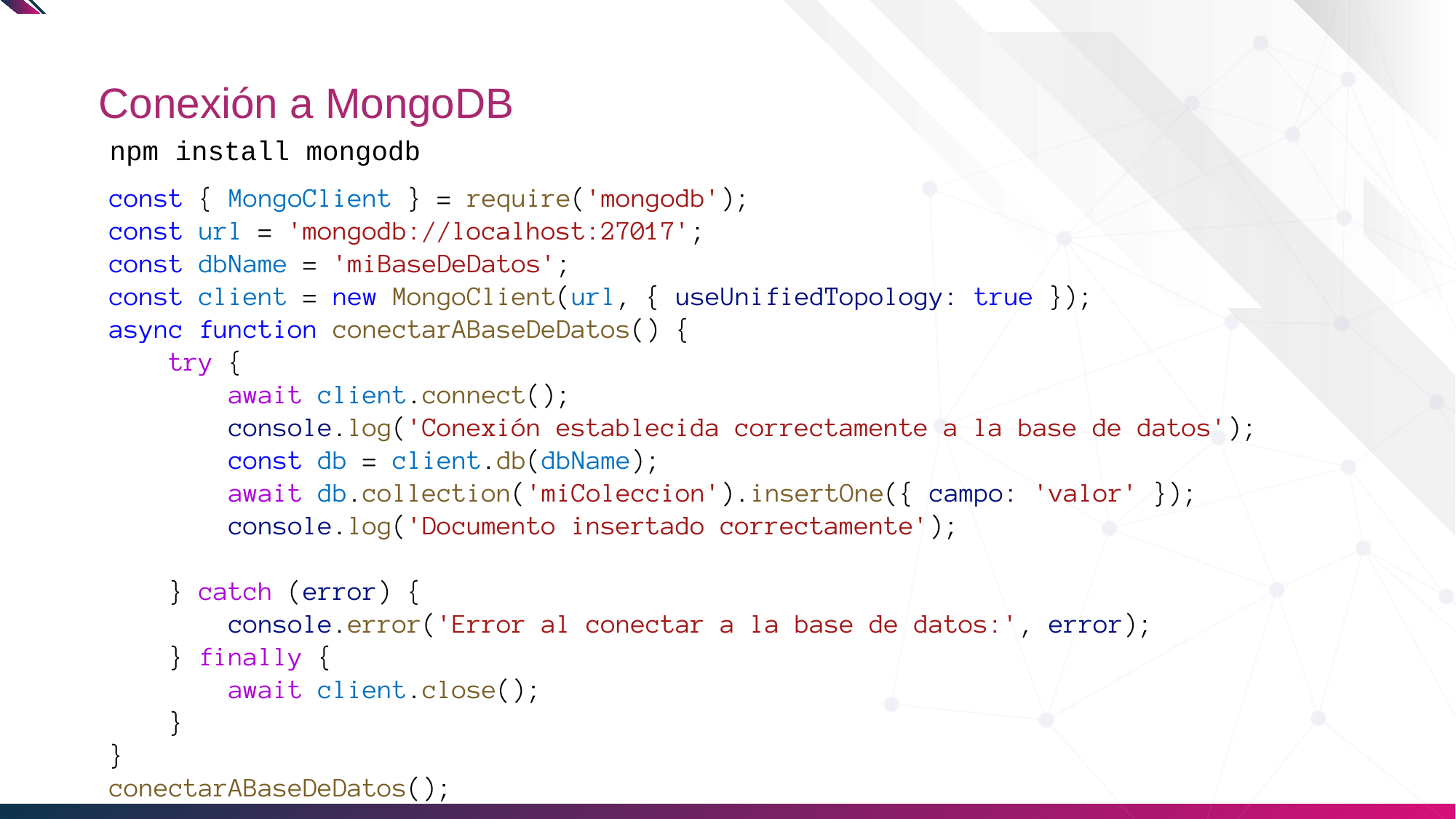

# Conexión a MongoDB
npm install mongodb
const { MongoClient } = require('mongodb');
const url = 'mongodb://localhost:27017';
const dbName = 'miBaseDeDatos';
const client = new MongoClient(url, { useUnifiedTopology: true });
async function conectarABaseDeDatos() {
    try {
        await client.connect();
        console.log('Conexión establecida correctamente a la base de datos');
        const db = client.db(dbName);
        await db.collection('miColeccion').insertOne({ campo: 'valor' });
        console.log('Documento insertado correctamente');
    } catch (error) {
        console.error('Error al conectar a la base de datos:', error);
    } finally {
        await client.close();
    }
}
conectarABaseDeDatos();